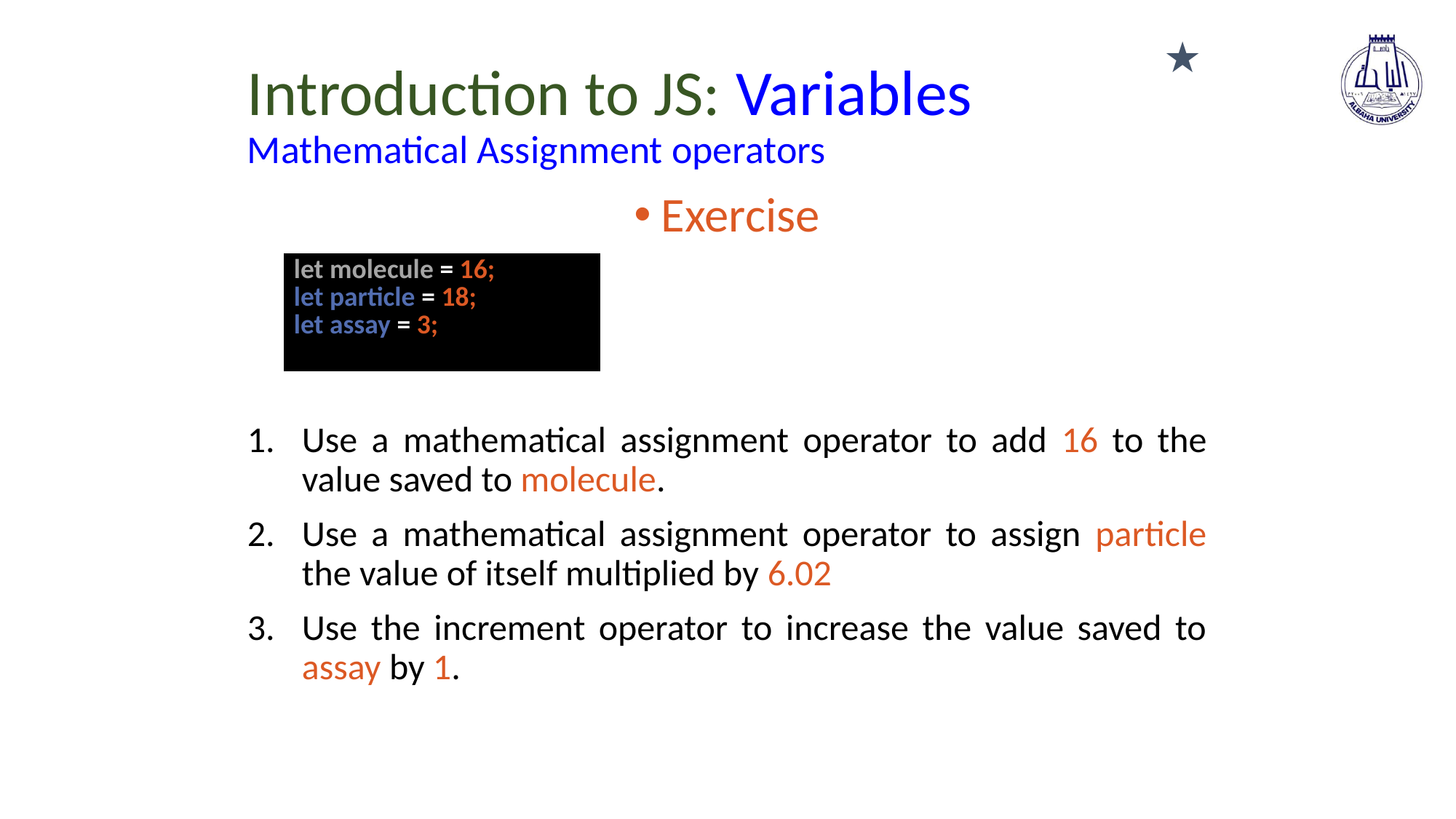

★
# Introduction to JS: Variables Mathematical Assignment operators
Exercise

Use a mathematical assignment operator to add 16 to the value saved to molecule.
Use a mathematical assignment operator to assign particle the value of itself multiplied by 6.02
Use the increment operator to increase the value saved to assay by 1.

| let molecule = 16; let particle = 18; let assay = 3; |
| --- |